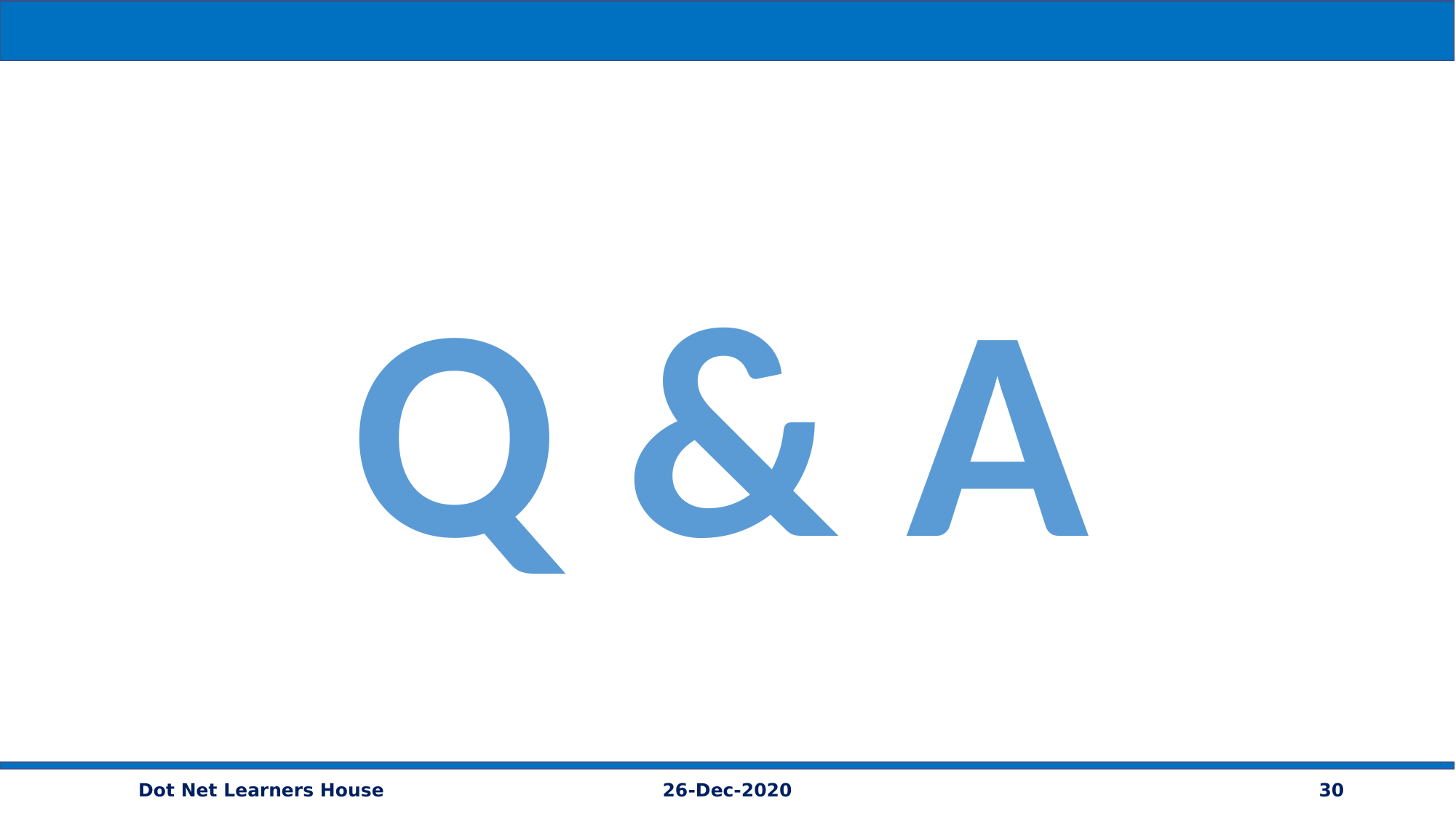

Q & A

26-Dec-2020
30
Dot Net Learners House